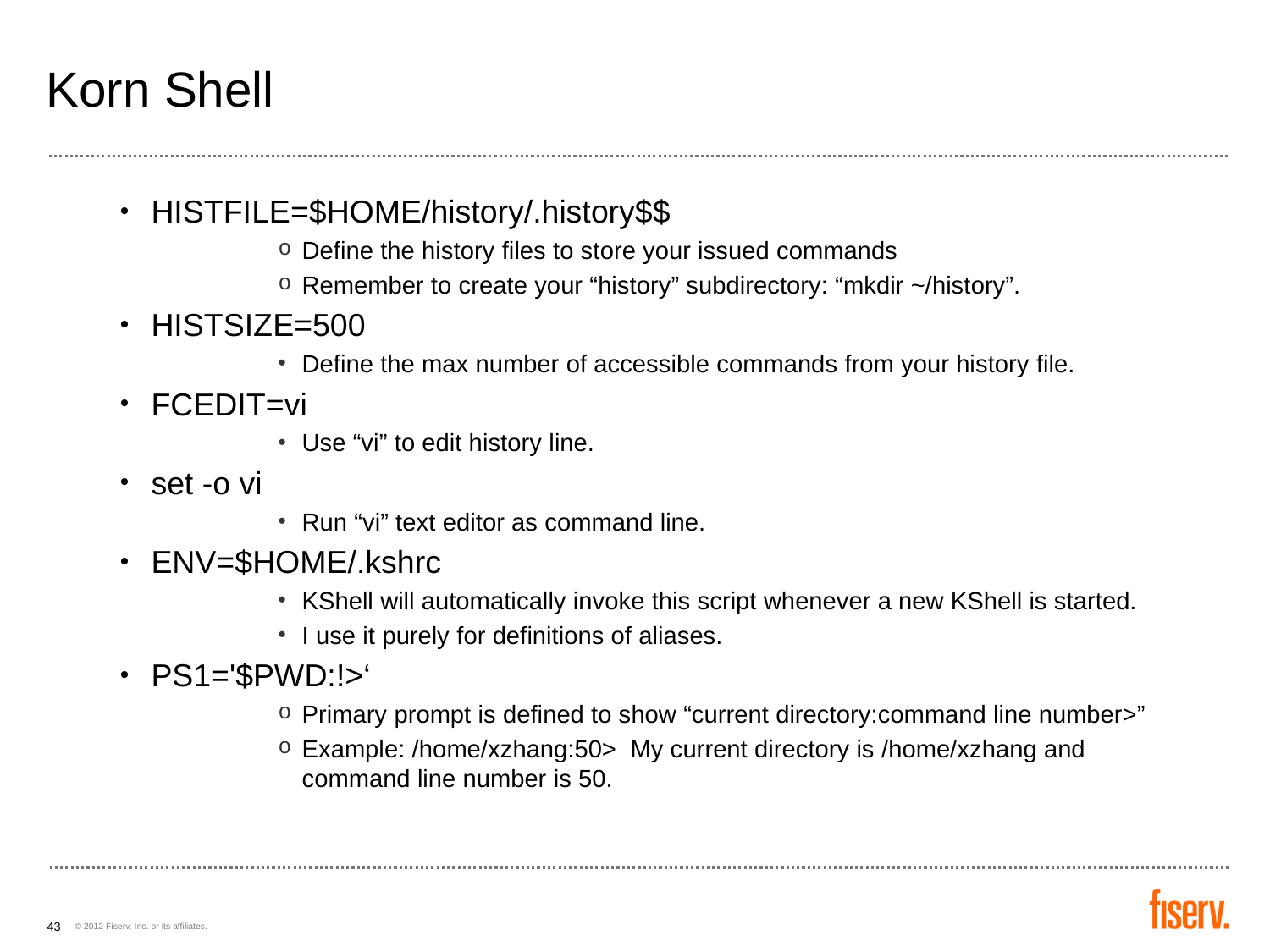

# Korn Shell
HISTFILE=$HOME/history/.history$$
Define the history files to store your issued commands
Remember to create your “history” subdirectory: “mkdir ~/history”.
HISTSIZE=500
Define the max number of accessible commands from your history file.
FCEDIT=vi
Use “vi” to edit history line.
set -o vi
Run “vi” text editor as command line.
ENV=$HOME/.kshrc
KShell will automatically invoke this script whenever a new KShell is started.
I use it purely for definitions of aliases.
PS1='$PWD:!>‘
Primary prompt is defined to show “current directory:command line number>”
Example: /home/xzhang:50>  My current directory is /home/xzhang and command line number is 50.

43